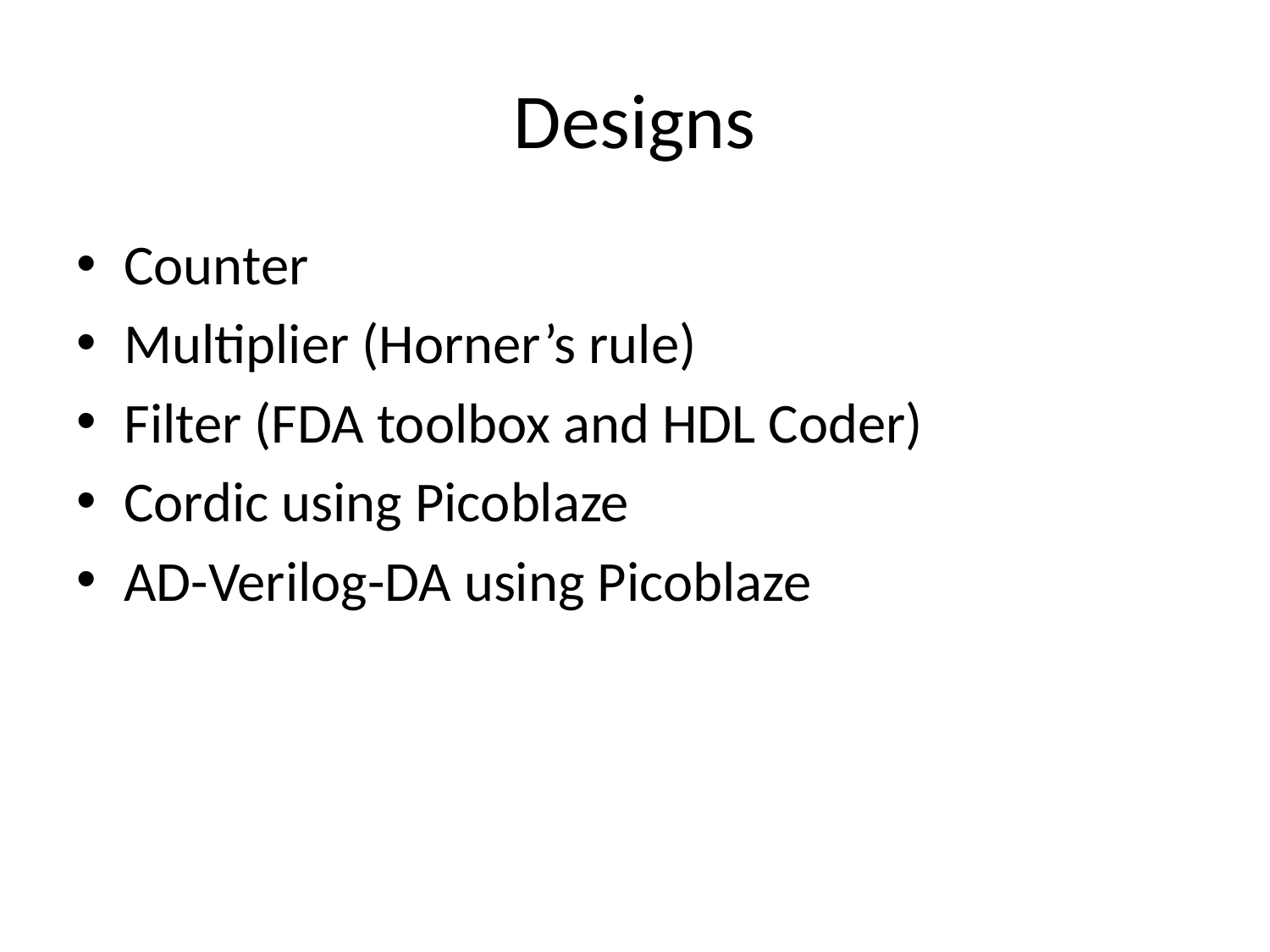

# Designs
Counter
Multiplier (Horner’s rule)
Filter (FDA toolbox and HDL Coder)
Cordic using Picoblaze
AD-Verilog-DA using Picoblaze